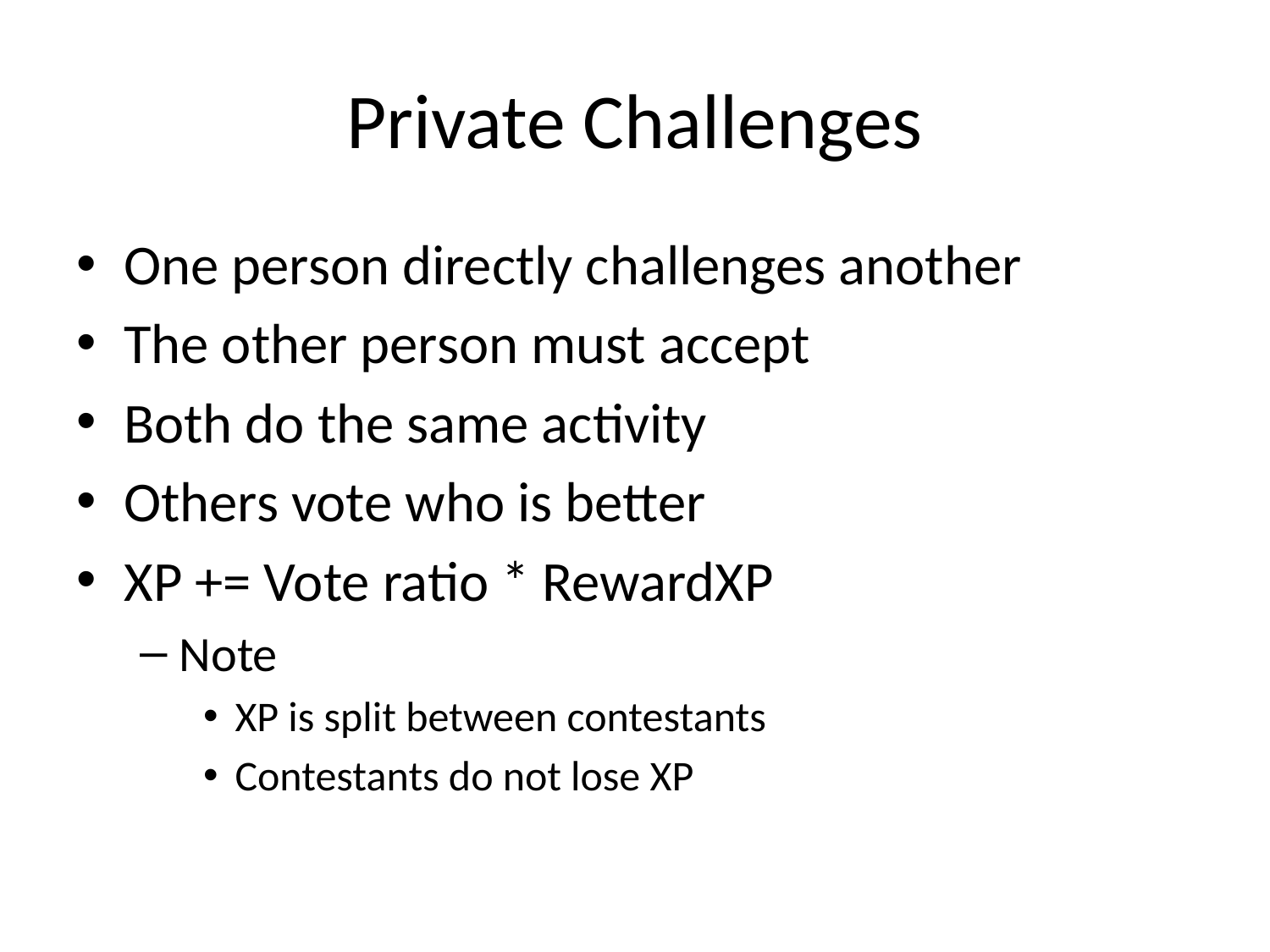

# Private Challenges
One person directly challenges another
The other person must accept
Both do the same activity
Others vote who is better
XP += Vote ratio * RewardXP
Note
XP is split between contestants
Contestants do not lose XP